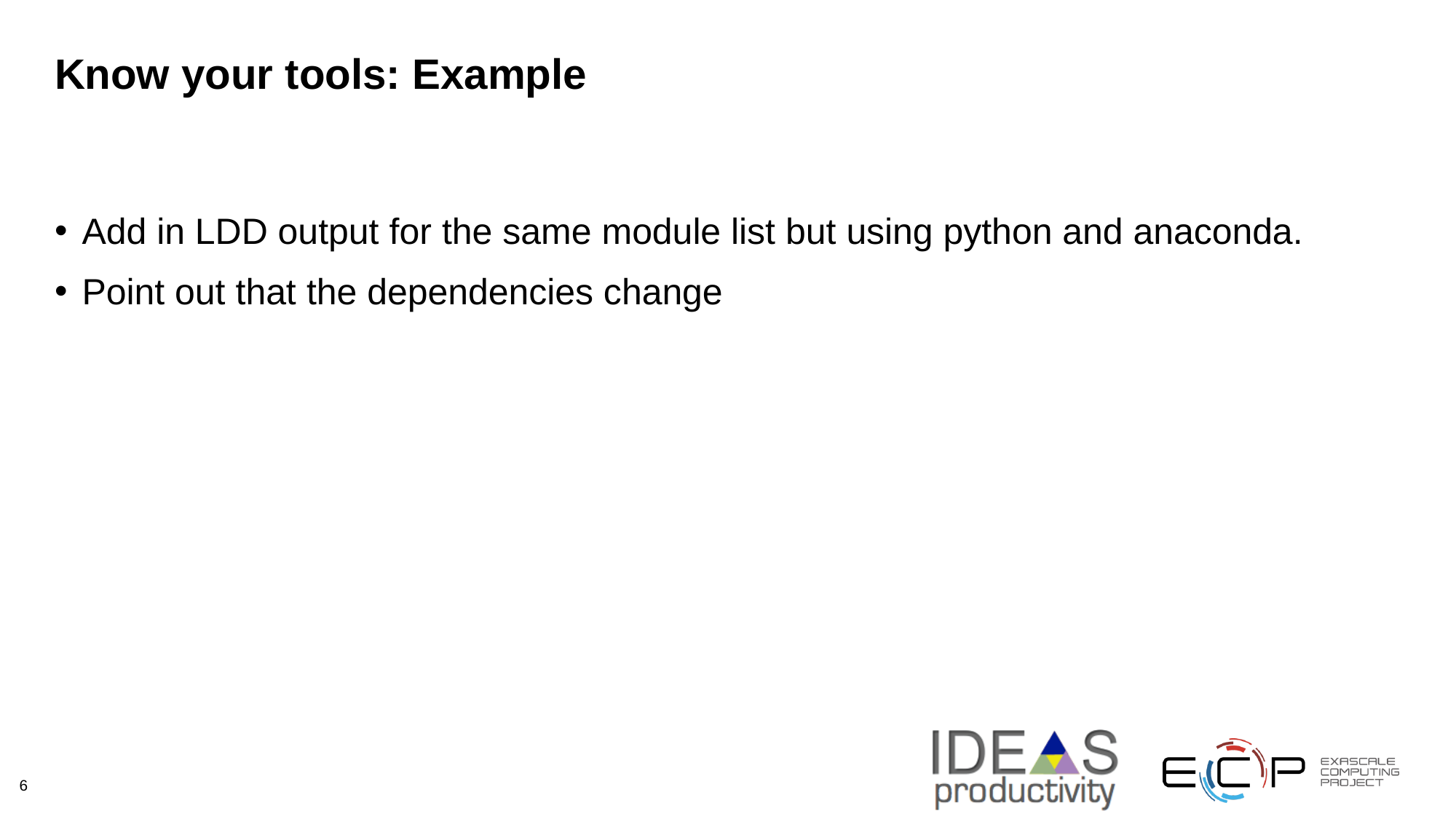

# Know your tools: Example
Add in LDD output for the same module list but using python and anaconda.
Point out that the dependencies change